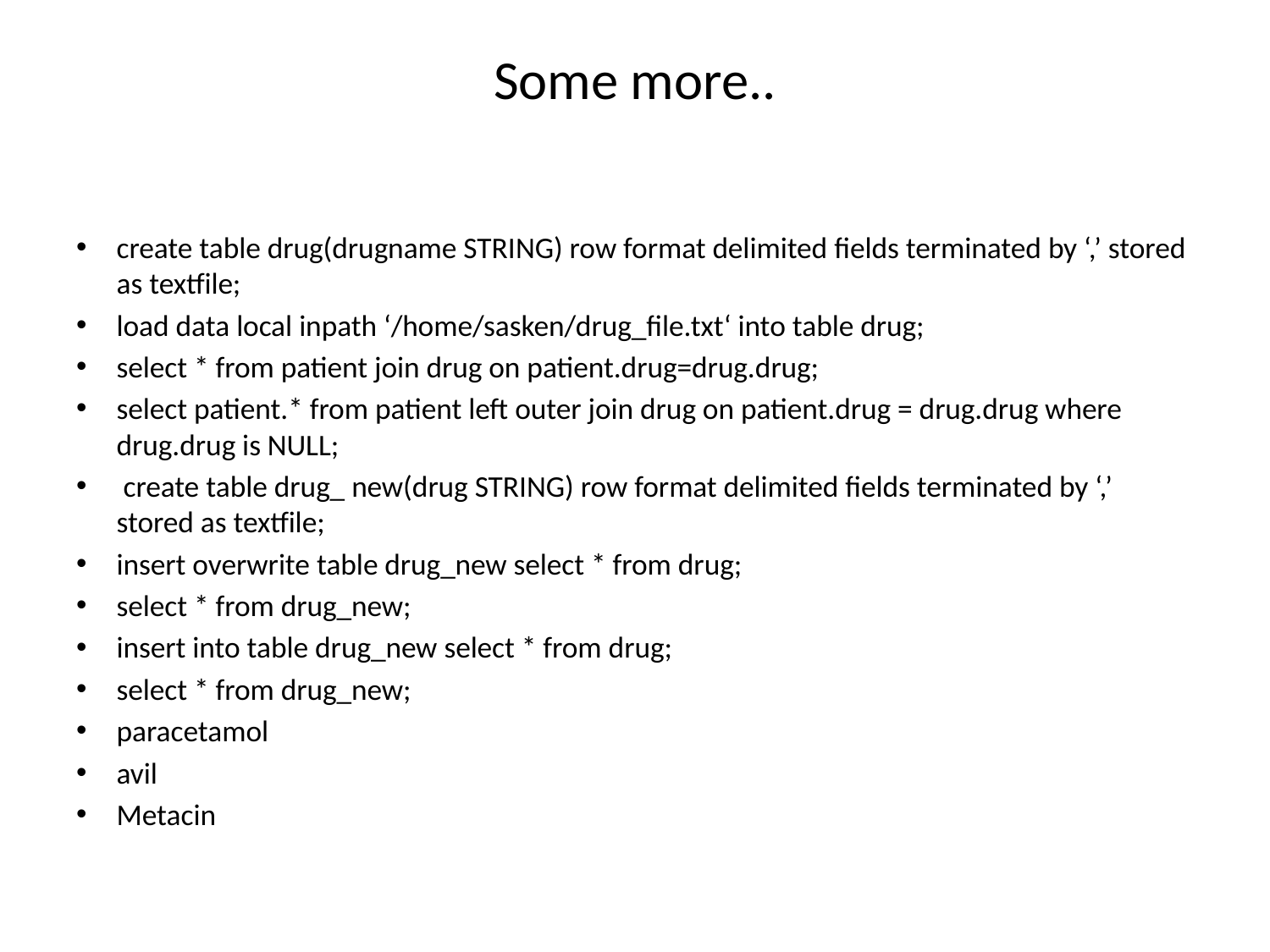

# Some more..
create table drug(drugname STRING) row format delimited fields terminated by ‘,’ stored as textfile;
load data local inpath ‘/home/sasken/drug_file.txt‘ into table drug;
select * from patient join drug on patient.drug=drug.drug;
select patient.* from patient left outer join drug on patient.drug = drug.drug where drug.drug is NULL;
 create table drug_ new(drug STRING) row format delimited fields terminated by ‘,’ stored as textfile;
insert overwrite table drug_new select * from drug;
select * from drug_new;
insert into table drug_new select * from drug;
select * from drug_new;
paracetamol
avil
Metacin